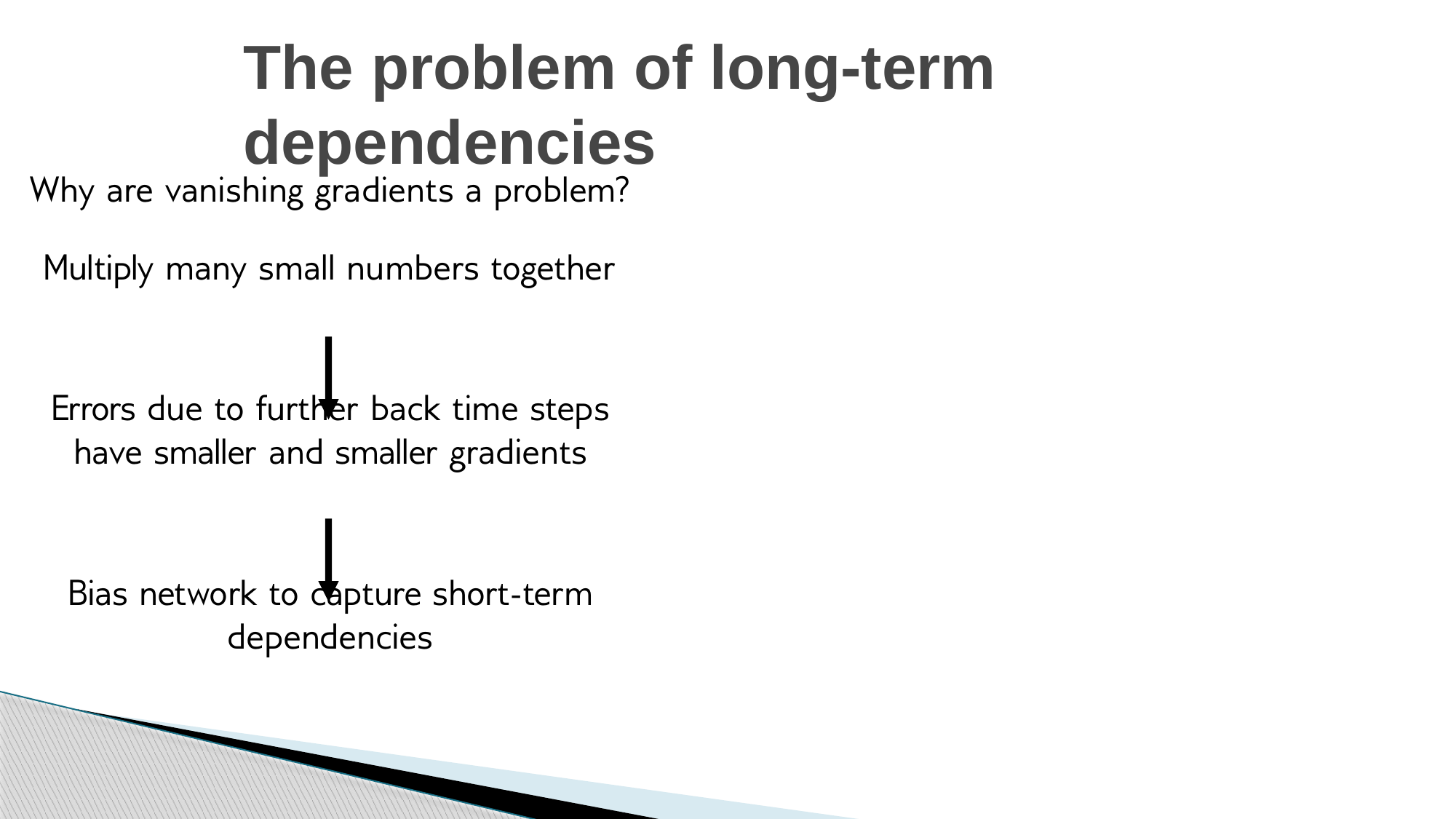

# The problem of long-term dependencies
Why are vanishing gradients a problem?
Multiply many small numbers together

Errors due to further back time steps have smaller and smaller gradients

Bias network to capture short-term dependencies